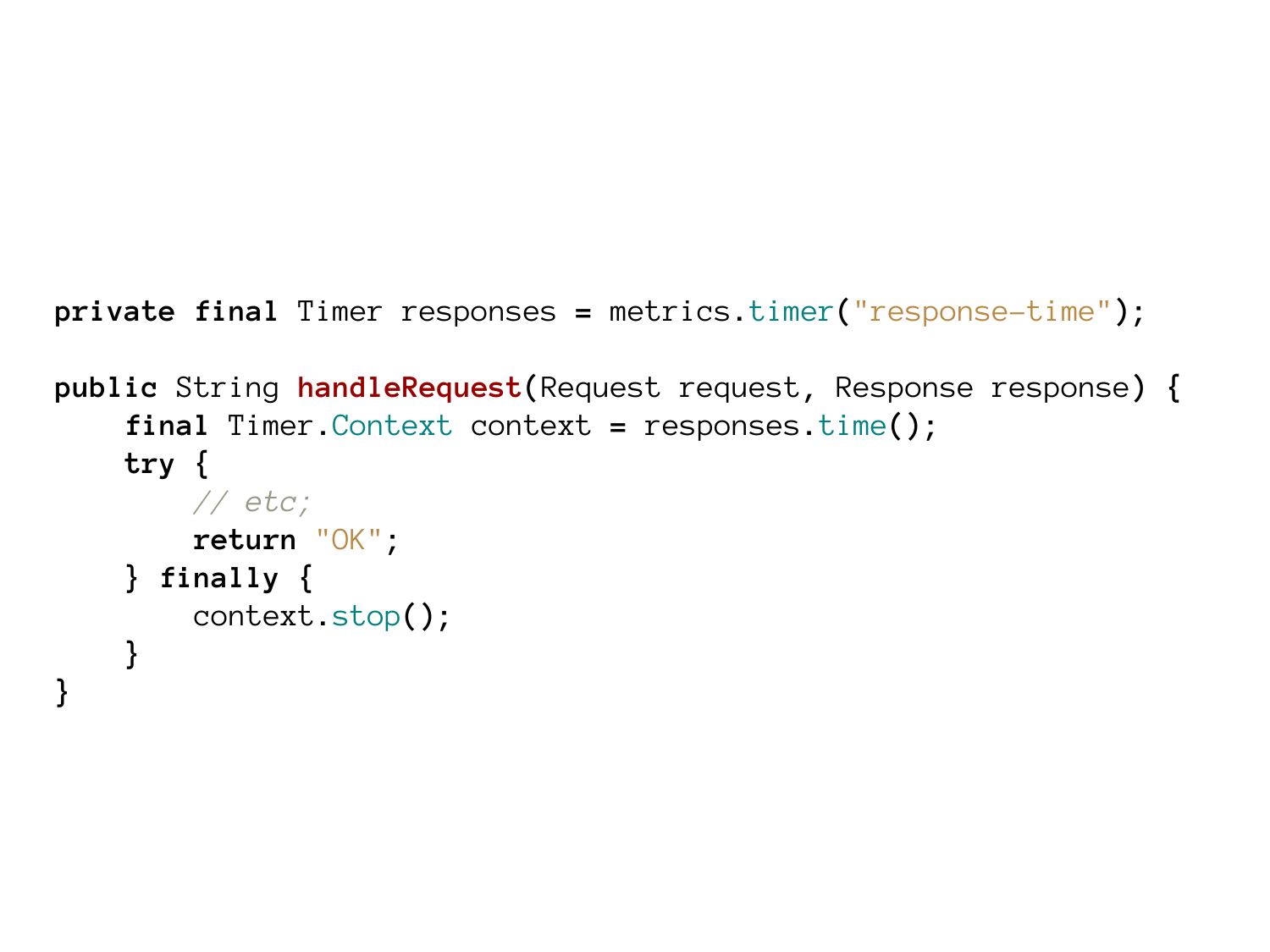

private final Timer responses = metrics.timer("response-time");

public String handleRequest(Request request, Response response) {
    final Timer.Context context = responses.time();
    try {
        // etc;
        return "OK";
    } finally {
        context.stop();
    }
}